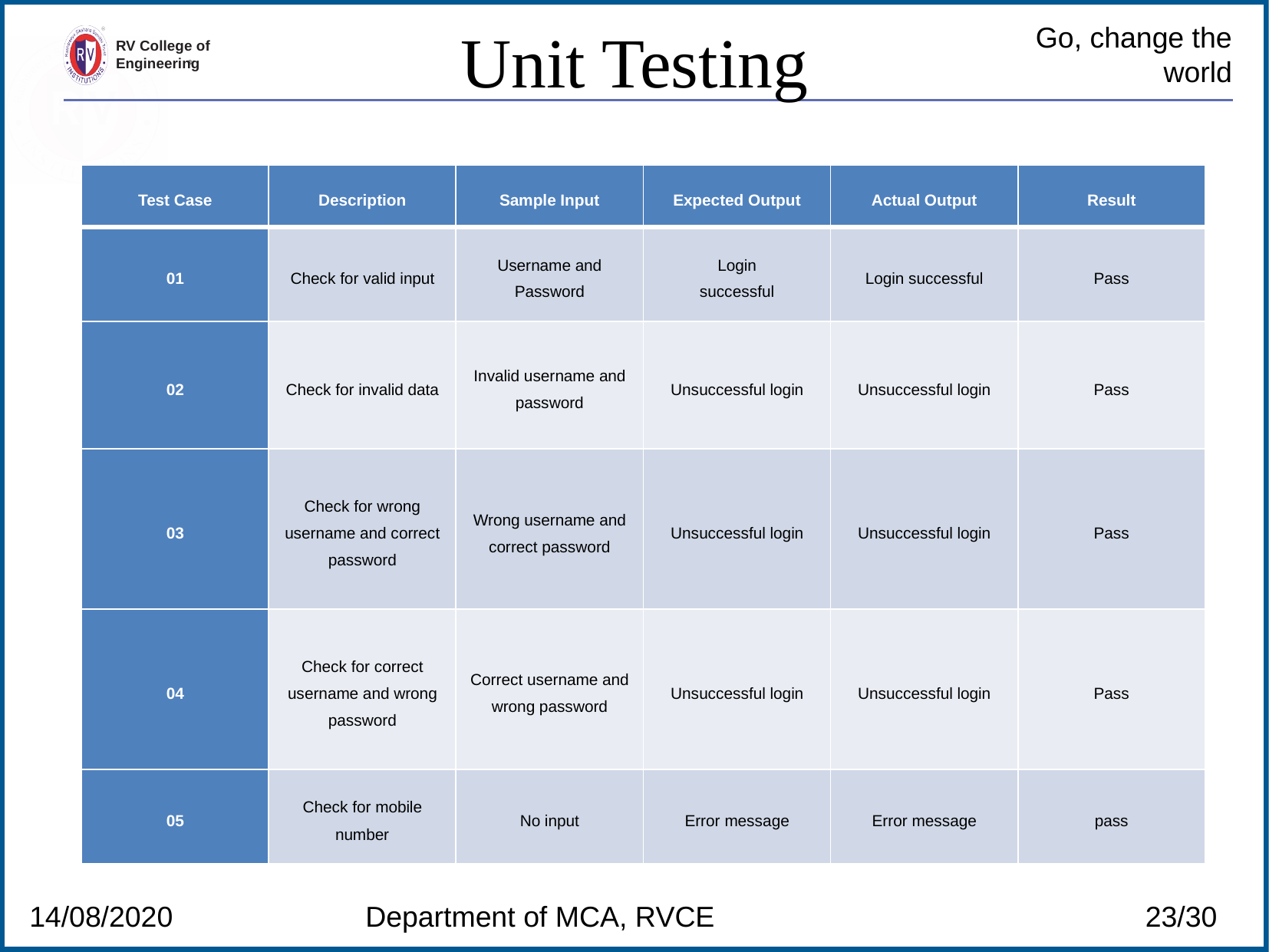

Unit Testing

# Go, change the world
RV College of
Engineering

| Test Case | Description | Sample Input | Expected Output | Actual Output | Result |
| --- | --- | --- | --- | --- | --- |
| 01 | Check for valid input | Username and Password | Login successful | Login successful | Pass |
| 02 | Check for invalid data | Invalid username and password | Unsuccessful login | Unsuccessful login | Pass |
| 03 | Check for wrong username and correct password | Wrong username and correct password | Unsuccessful login | Unsuccessful login | Pass |
| 04 | Check for correct username and wrong password | Correct username and wrong password | Unsuccessful login | Unsuccessful login | Pass |
| 05 | Check for mobile number | No input | Error message | Error message | pass |

14/08/2020                        Department of MCA, RVCE 			          23/30